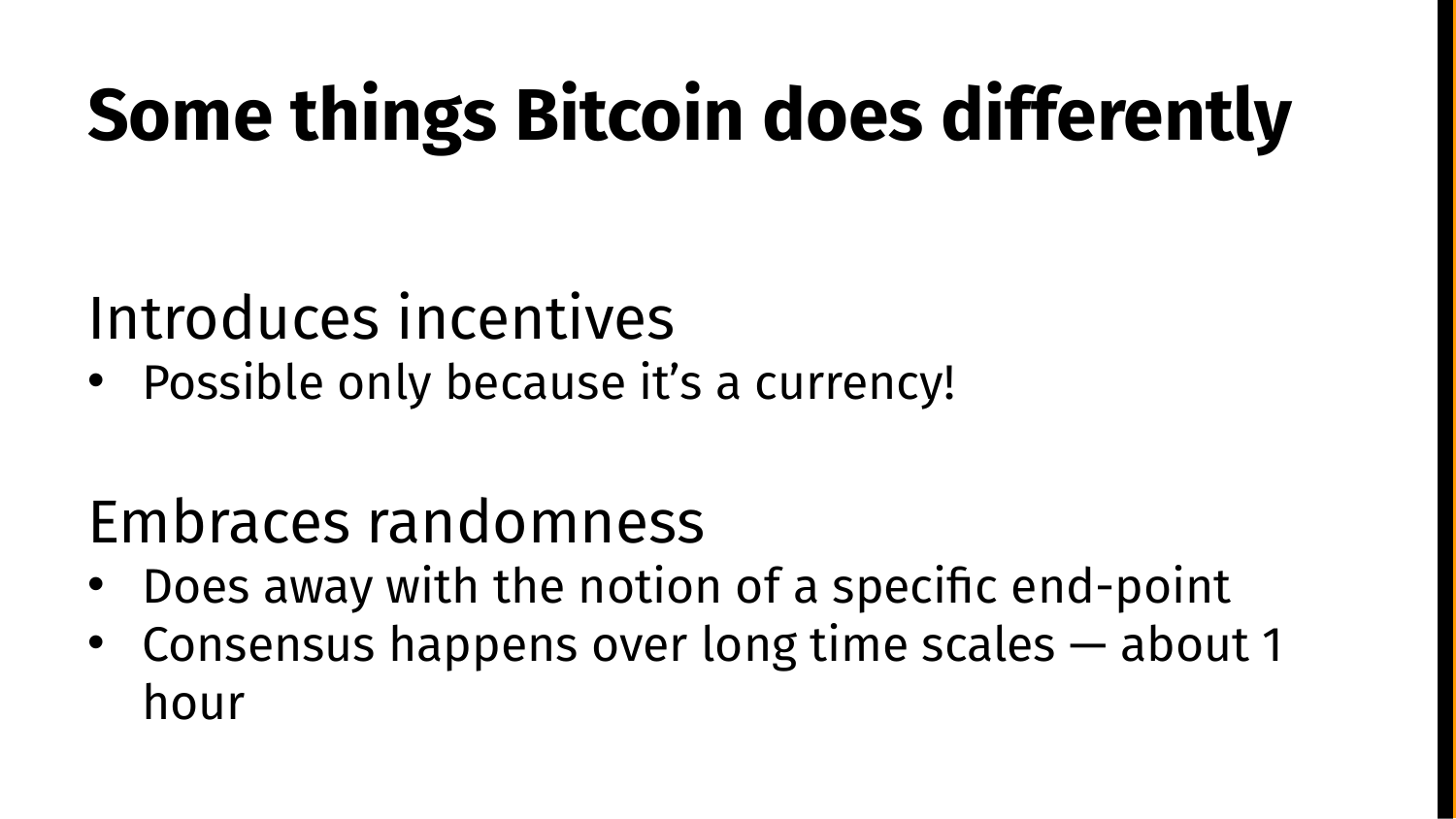

# Some things Bitcoin does differently

Introduces incentives
Possible only because it’s a currency!

Embraces randomness
Does away with the notion of a specific end-point
Consensus happens over long time scales — about 1 hour